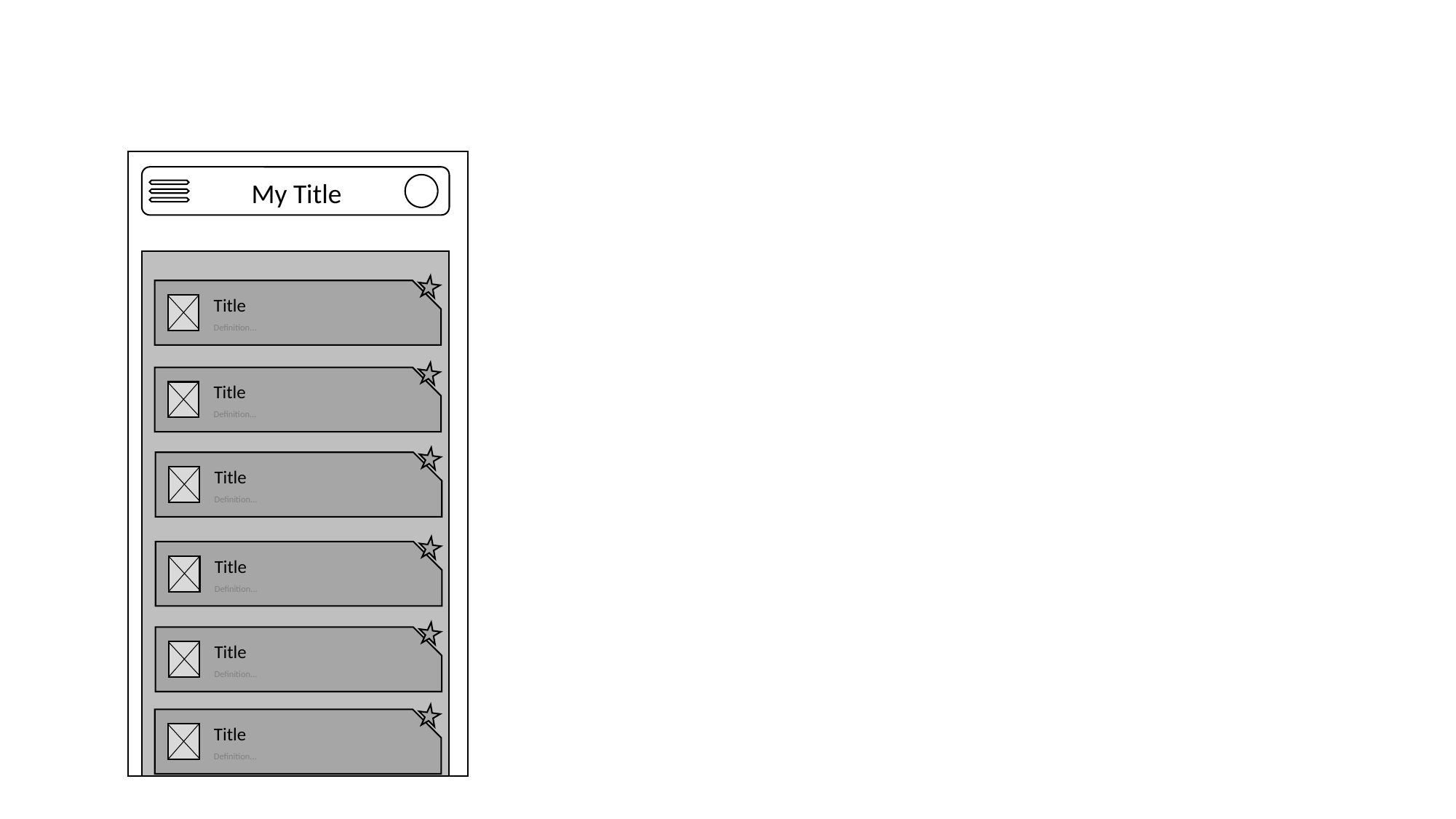

My Title

Title
Definition...

Title
Definition...

Title
Definition...

Title
Definition...

Title
Definition...

Title
Definition...